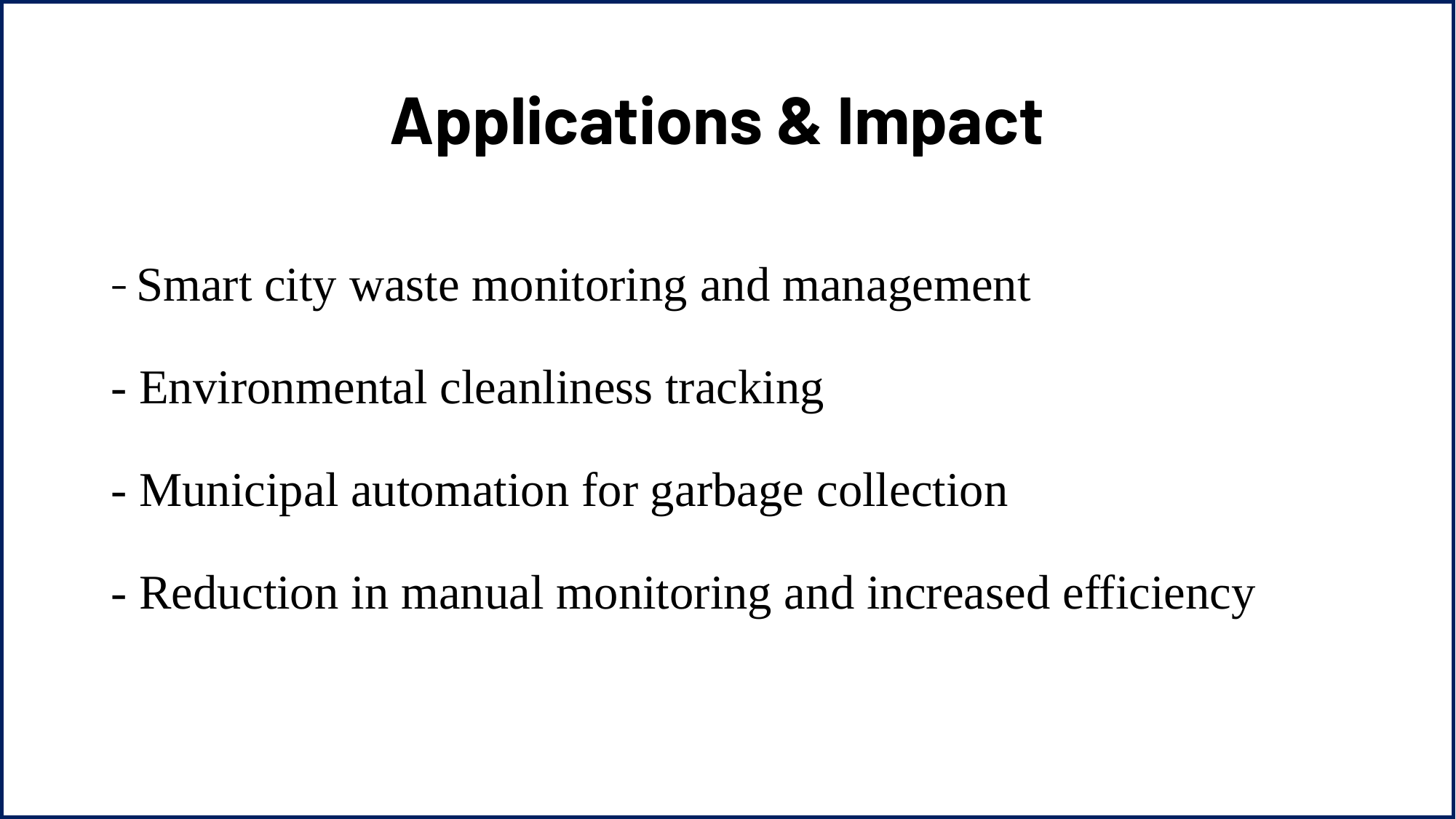

# Applications & Impact
- Smart city waste monitoring and management
- Environmental cleanliness tracking
- Municipal automation for garbage collection
- Reduction in manual monitoring and increased efficiency